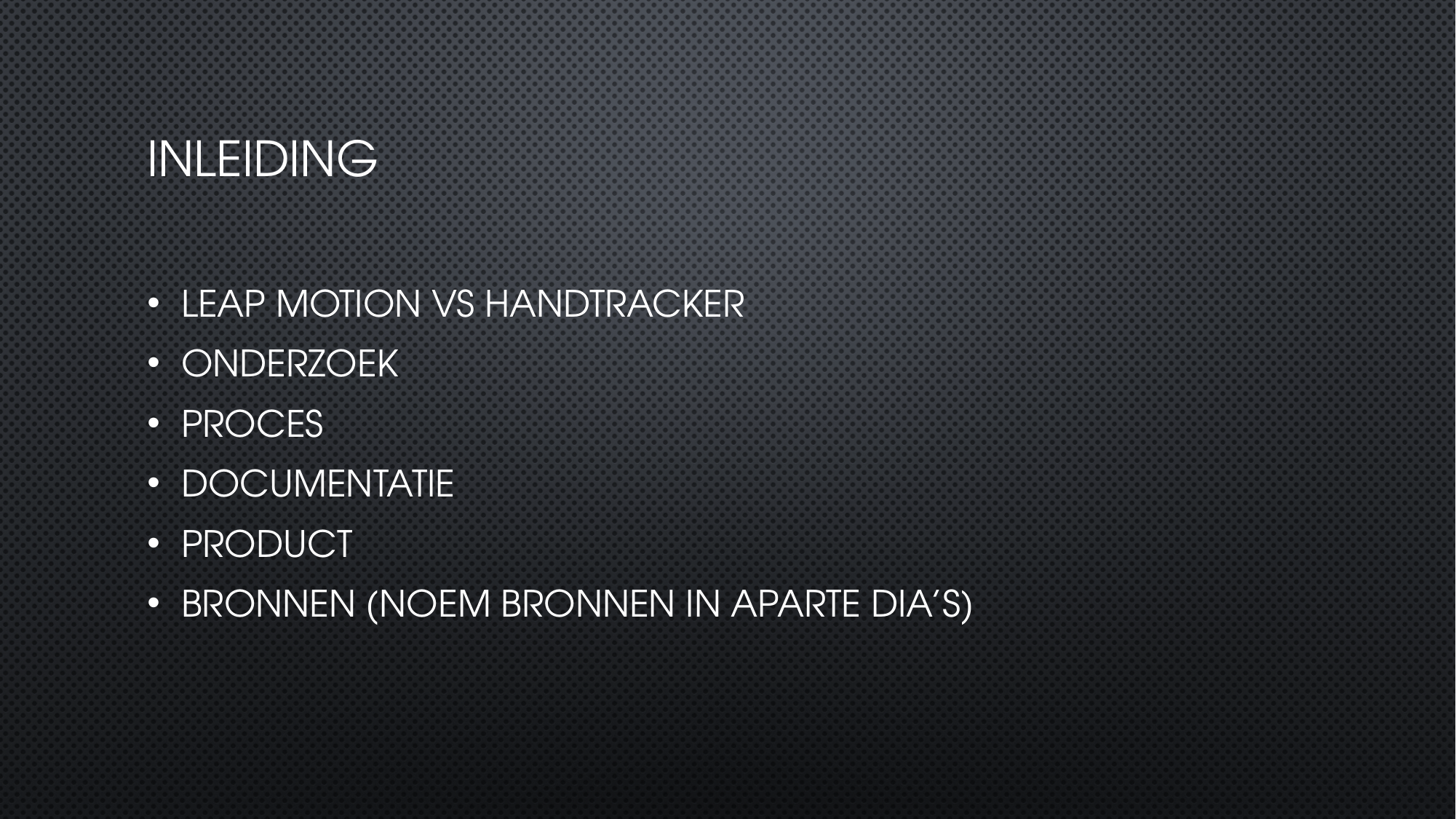

# Inleiding
Leap motion vs Handtracker
Onderzoek
proces
Documentatie
Product
Bronnen (noem bronnen in aparte dia’s)